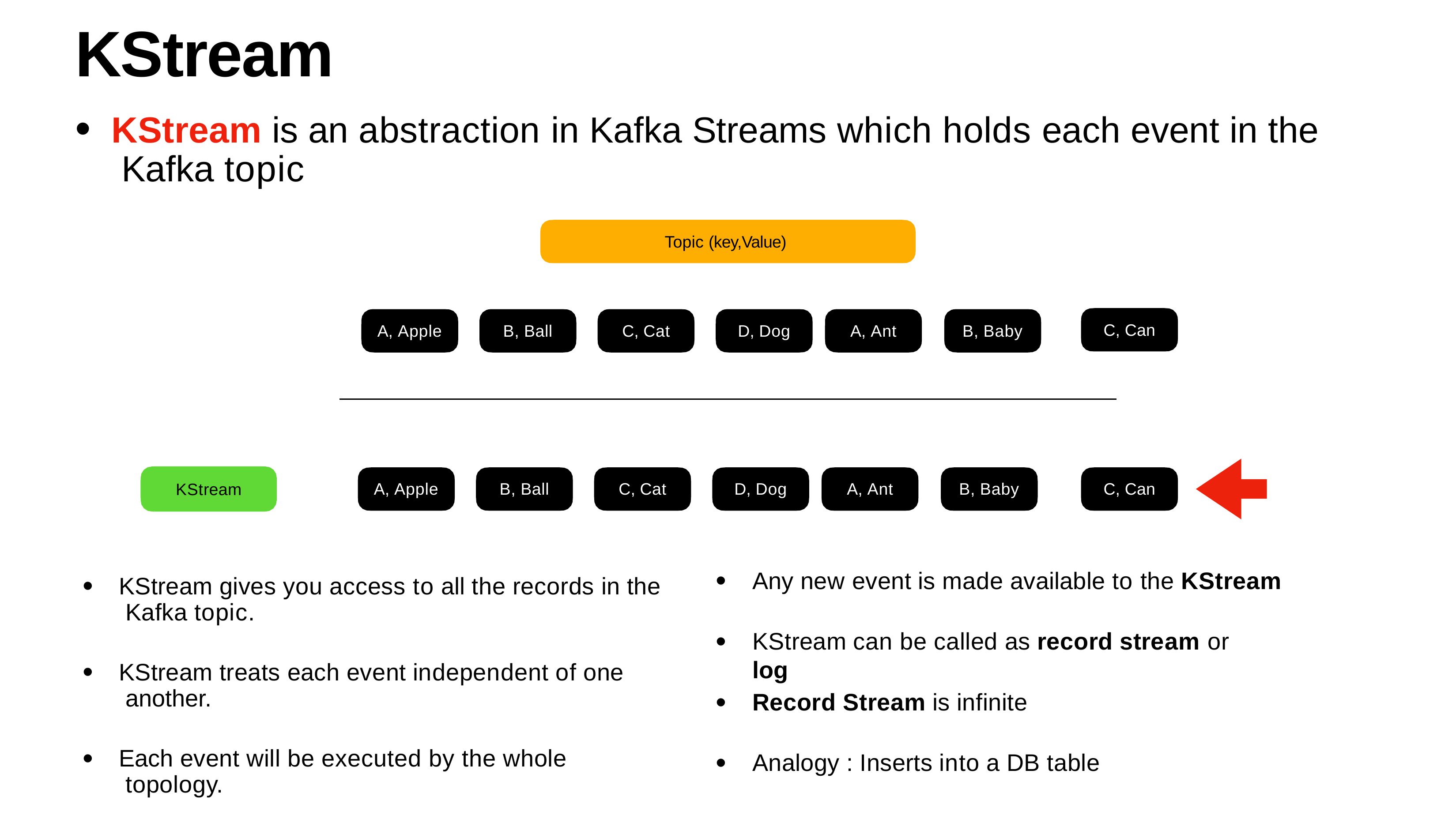

# KStream
KStream is an abstraction in Kafka Streams which holds each event in the  Kafka topic

Topic (key,Value)

C, Can
A, Apple
B, Ball
C, Cat
D, Dog
A, Ant
B, Baby

A, Apple
B, Ball
C, Cat
D, Dog
A, Ant
B, Baby
C, Can
KStream
•
•
•
•
Any new event is made available to the KStream
•
KStream gives you access to all the records in the  Kafka topic.
KStream can be called as record stream or	log
•
KStream treats each event independent of one  another.
Record Stream is infinite
•
Each event will be executed by the whole  topology.
Analogy : Inserts into a DB table